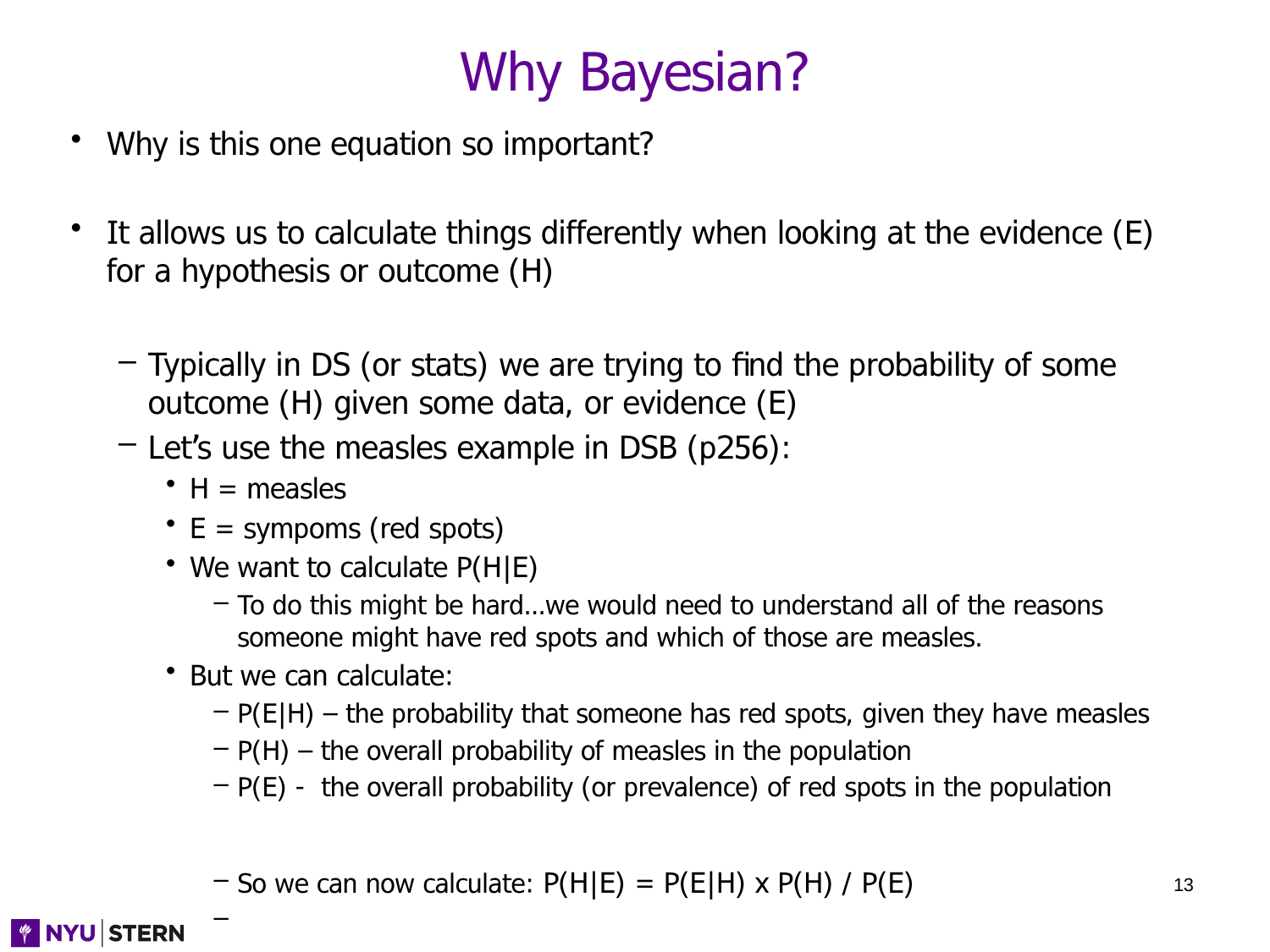

# Why Bayesian?
Why is this one equation so important?

It allows us to calculate things differently when looking at the evidence (E) for a hypothesis or outcome (H)

Typically in DS (or stats) we are trying to find the probability of some outcome (H) given some data, or evidence (E)
Let’s use the measles example in DSB (p256):
H = measles
E = sympoms (red spots)
We want to calculate P(H|E)
To do this might be hard…we would need to understand all of the reasons someone might have red spots and which of those are measles.
But we can calculate:
P(E|H) – the probability that someone has red spots, given they have measles
P(H) – the overall probability of measles in the population
P(E) -  the overall probability (or prevalence) of red spots in the population

So we can now calculate: P(H|E) = P(E|H) x P(H) / P(E)

13